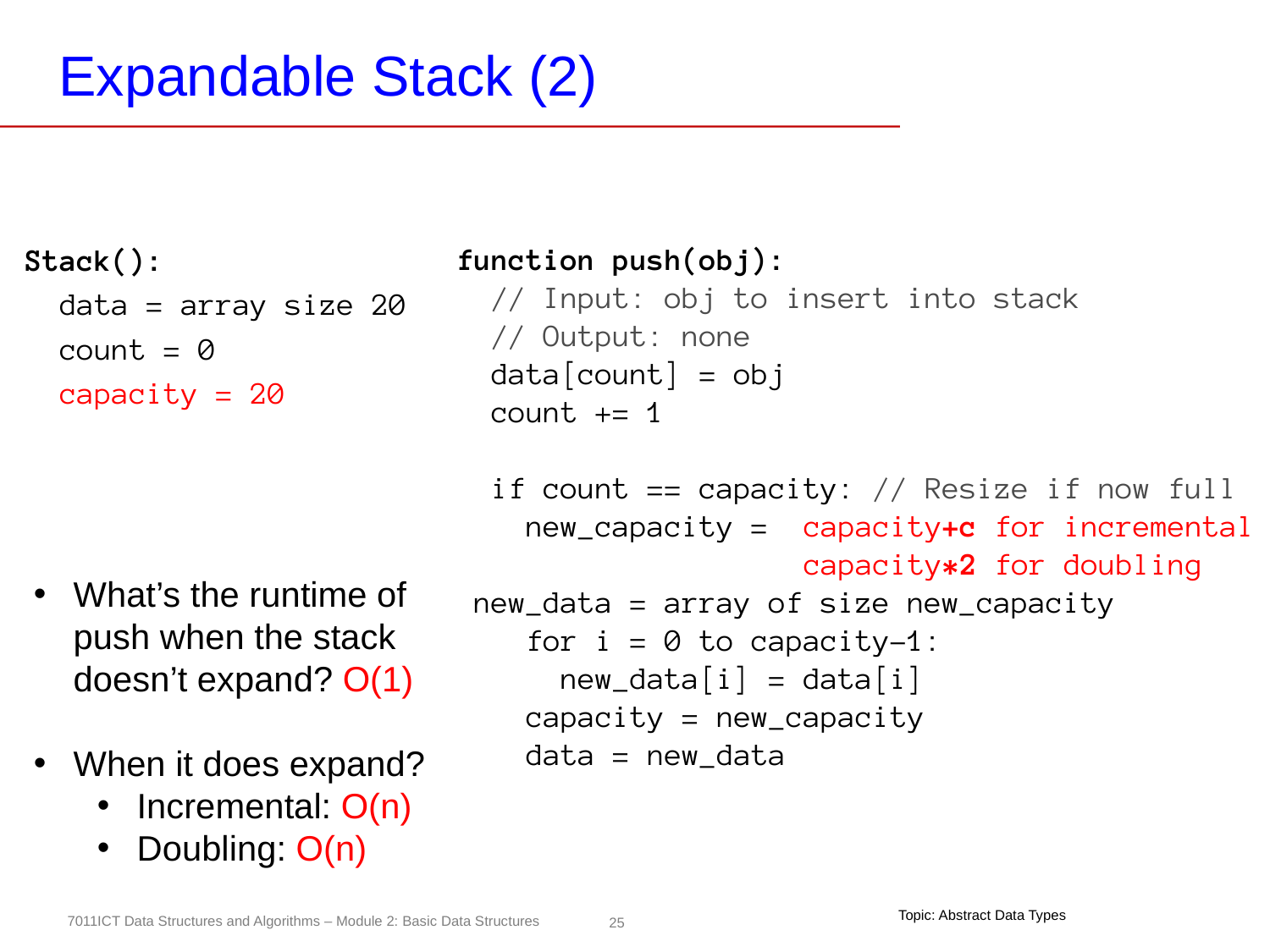

# Expandable Stack (2)
Stack():
  data = array size 20
  count = 0
  capacity = 20

function push(obj):
  // Input: obj to insert into stack
  // Output: none
  data[count] = obj
  count += 1
  if count == capacity: // Resize if now full
    new_capacity =  capacity+c for incremental
                    capacity*2 for doubling
 new_data = array of size new_capacity
    for i = 0 to capacity-1:
      new_data[i] = data[i]
    capacity = new_capacity
    data = new_data
What’s the runtime of push when the stack doesn’t expand? O(1)

When it does expand?
Incremental: O(n)
Doubling: O(n)
Topic: Abstract Data Types